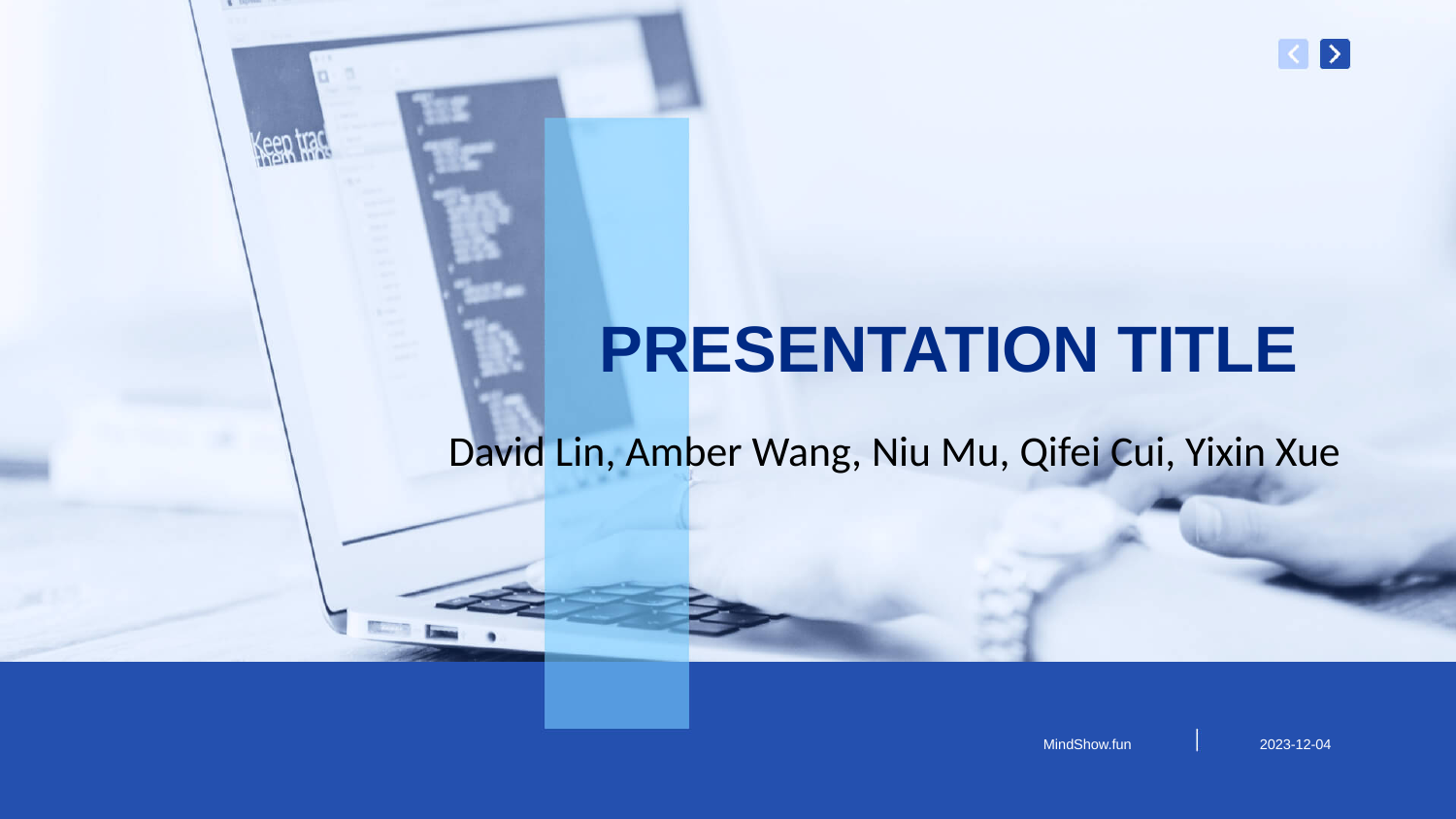

PRESENTATION TITLE
David Lin, Amber Wang, Niu Mu, Qifei Cui, Yixin Xue
MindShow.fun
2023-12-04